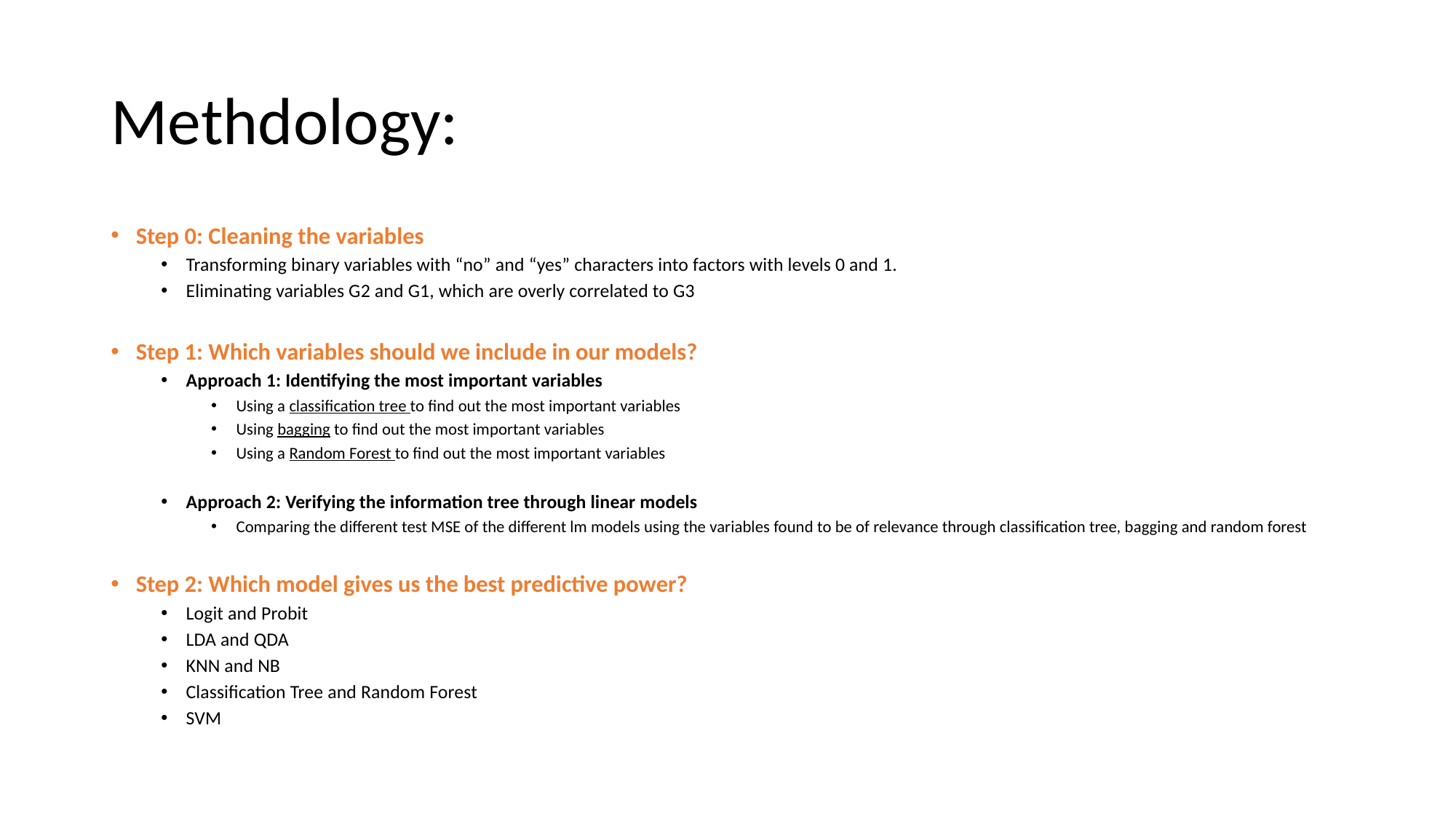

# Methdology:
Step 0: Cleaning the variables
Transforming binary variables with “no” and “yes” characters into factors with levels 0 and 1.
Eliminating variables G2 and G1, which are overly correlated to G3

Step 1: Which variables should we include in our models?
Approach 1: Identifying the most important variables
Using a classification tree to find out the most important variables
Using bagging to find out the most important variables
Using a Random Forest to find out the most important variables

Approach 2: Verifying the information tree through linear models
Comparing the different test MSE of the different lm models using the variables found to be of relevance through classification tree, bagging and random forest

Step 2: Which model gives us the best predictive power?
Logit and Probit
LDA and QDA
KNN and NB
Classification Tree and Random Forest
SVM